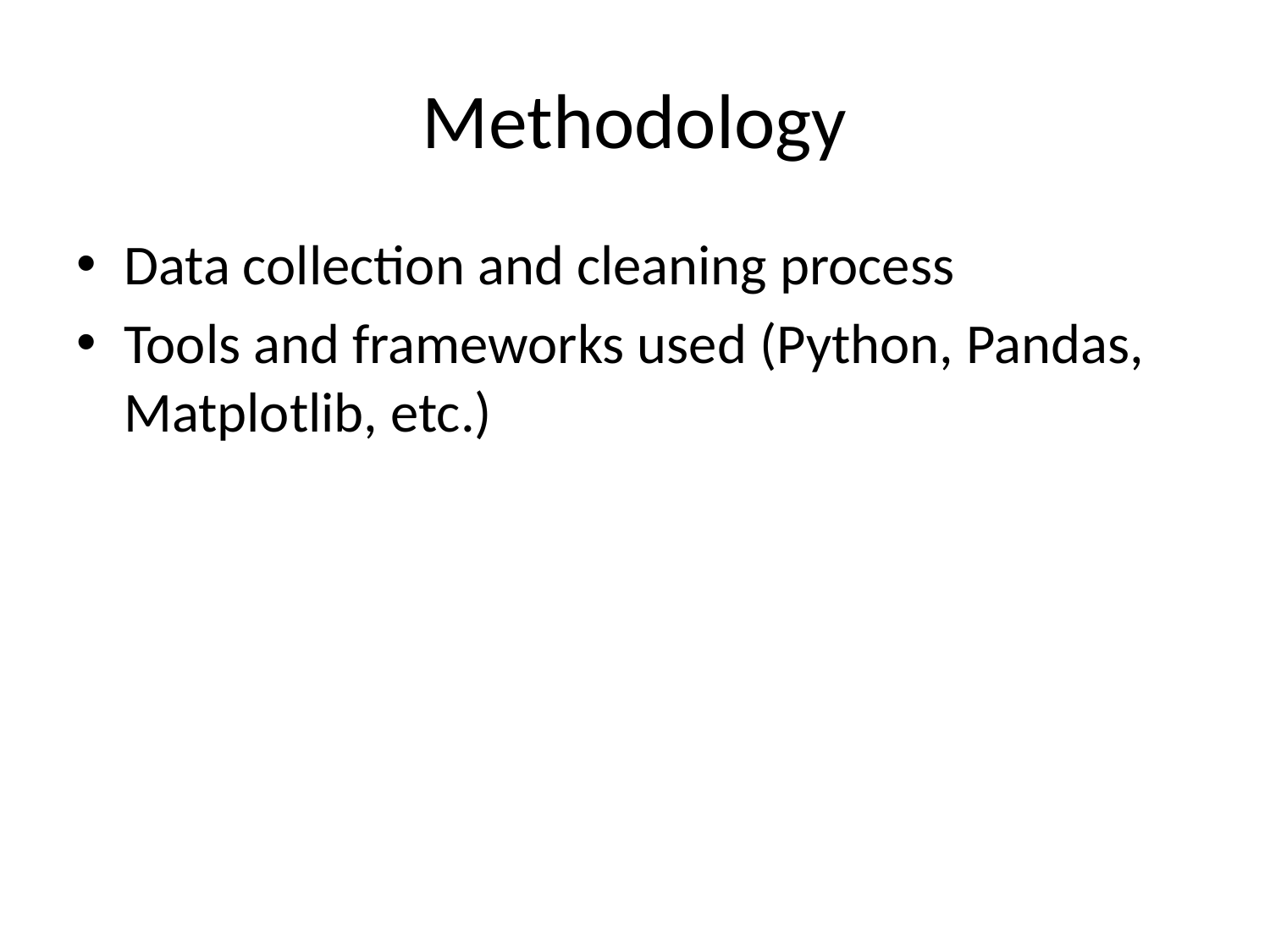

# Methodology
Data collection and cleaning process
Tools and frameworks used (Python, Pandas, Matplotlib, etc.)